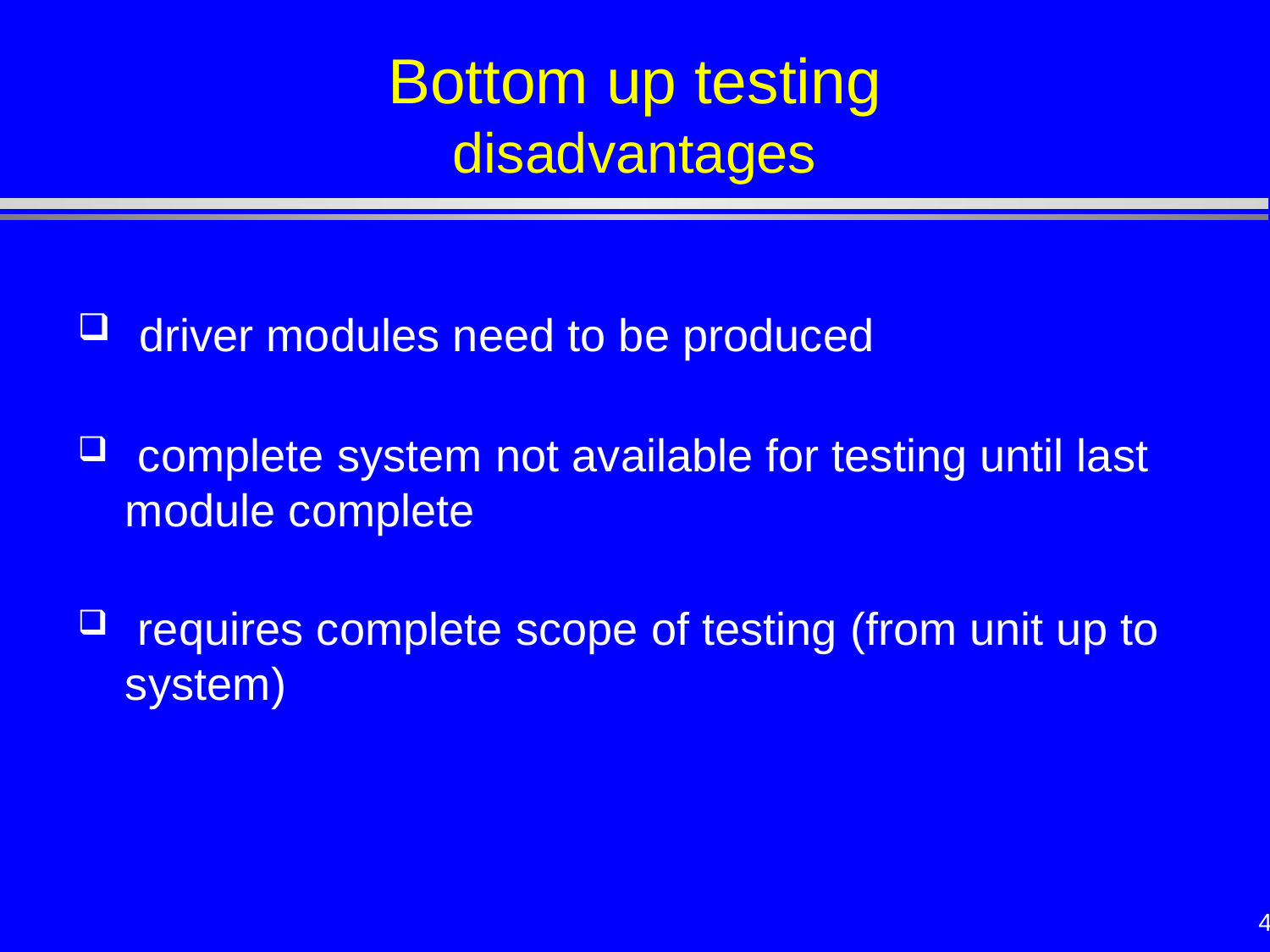

# Bottom up testing disadvantages
 driver modules need to be produced
 complete system not available for testing until last module complete
 requires complete scope of testing (from unit up to system)